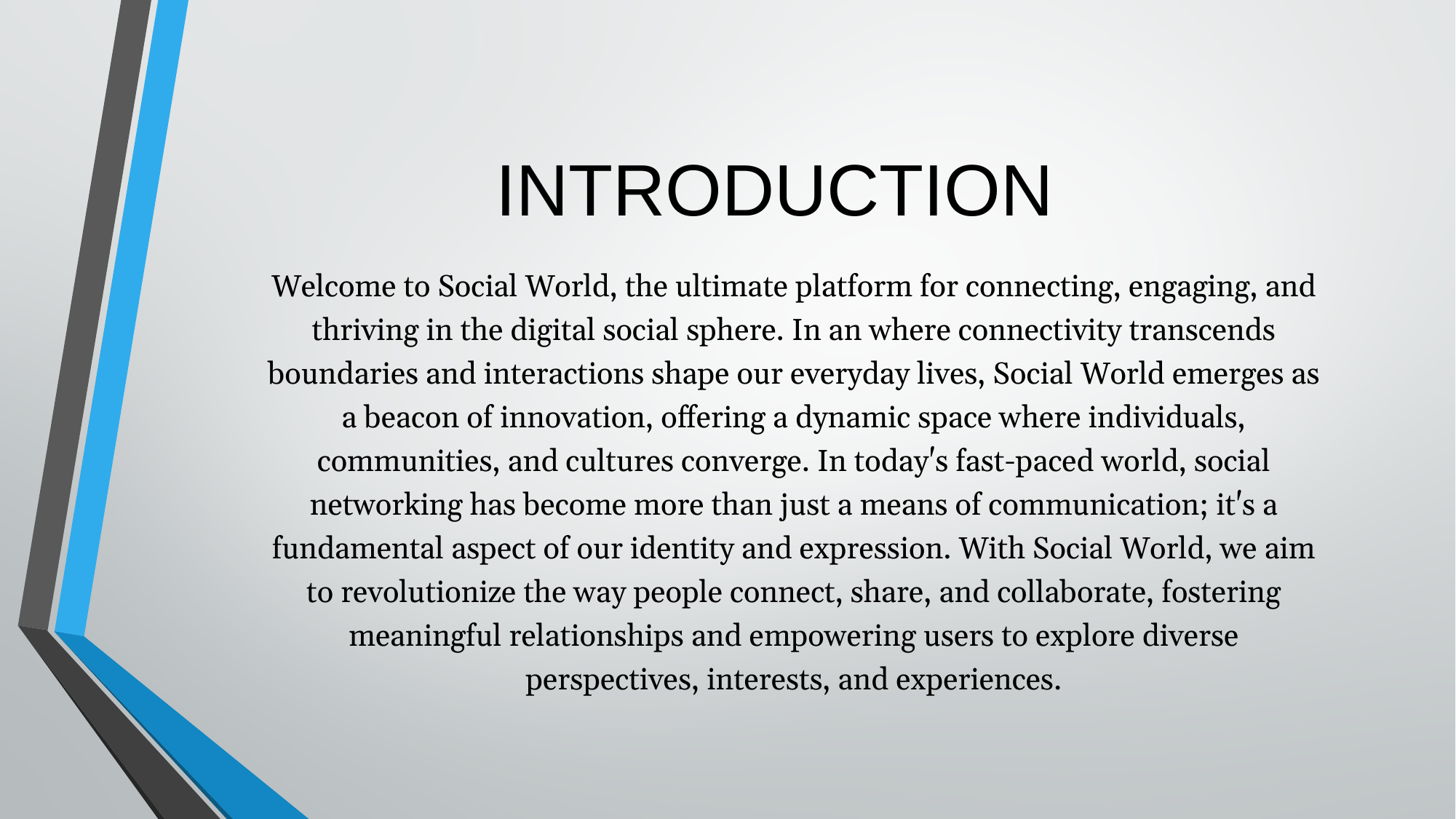

# INTRODUCTION
Welcome to Social World, the ultimate platform for connecting, engaging, and thriving in the digital social sphere. In an where connectivity transcends boundaries and interactions shape our everyday lives, Social World emerges as a beacon of innovation, offering a dynamic space where individuals, communities, and cultures converge. In today's fast-paced world, social networking has become more than just a means of communication; it's a fundamental aspect of our identity and expression. With Social World, we aim to revolutionize the way people connect, share, and collaborate, fostering meaningful relationships and empowering users to explore diverse perspectives, interests, and experiences.